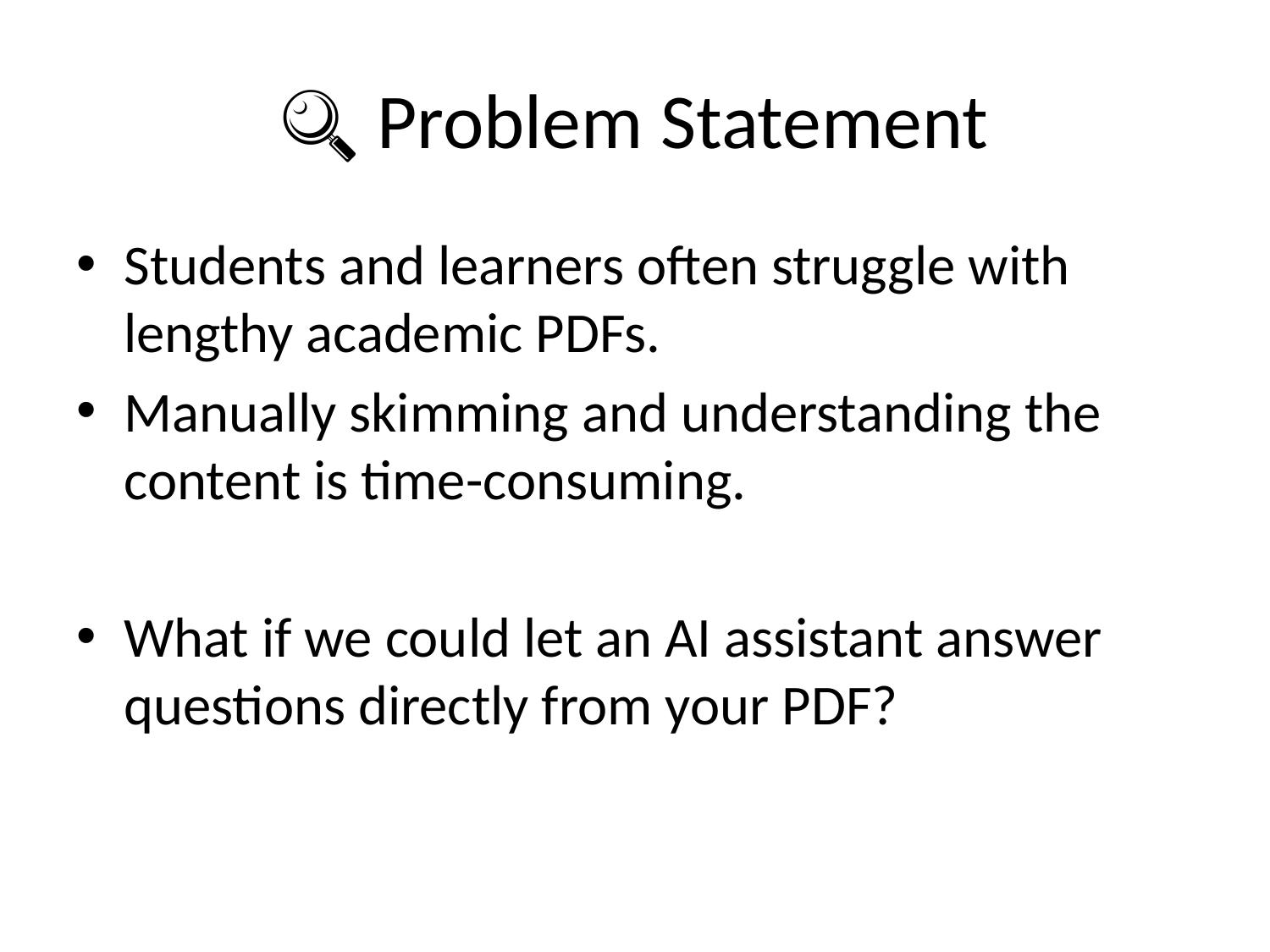

# 🔍 Problem Statement
Students and learners often struggle with lengthy academic PDFs.
Manually skimming and understanding the content is time-consuming.

What if we could let an AI assistant answer questions directly from your PDF?